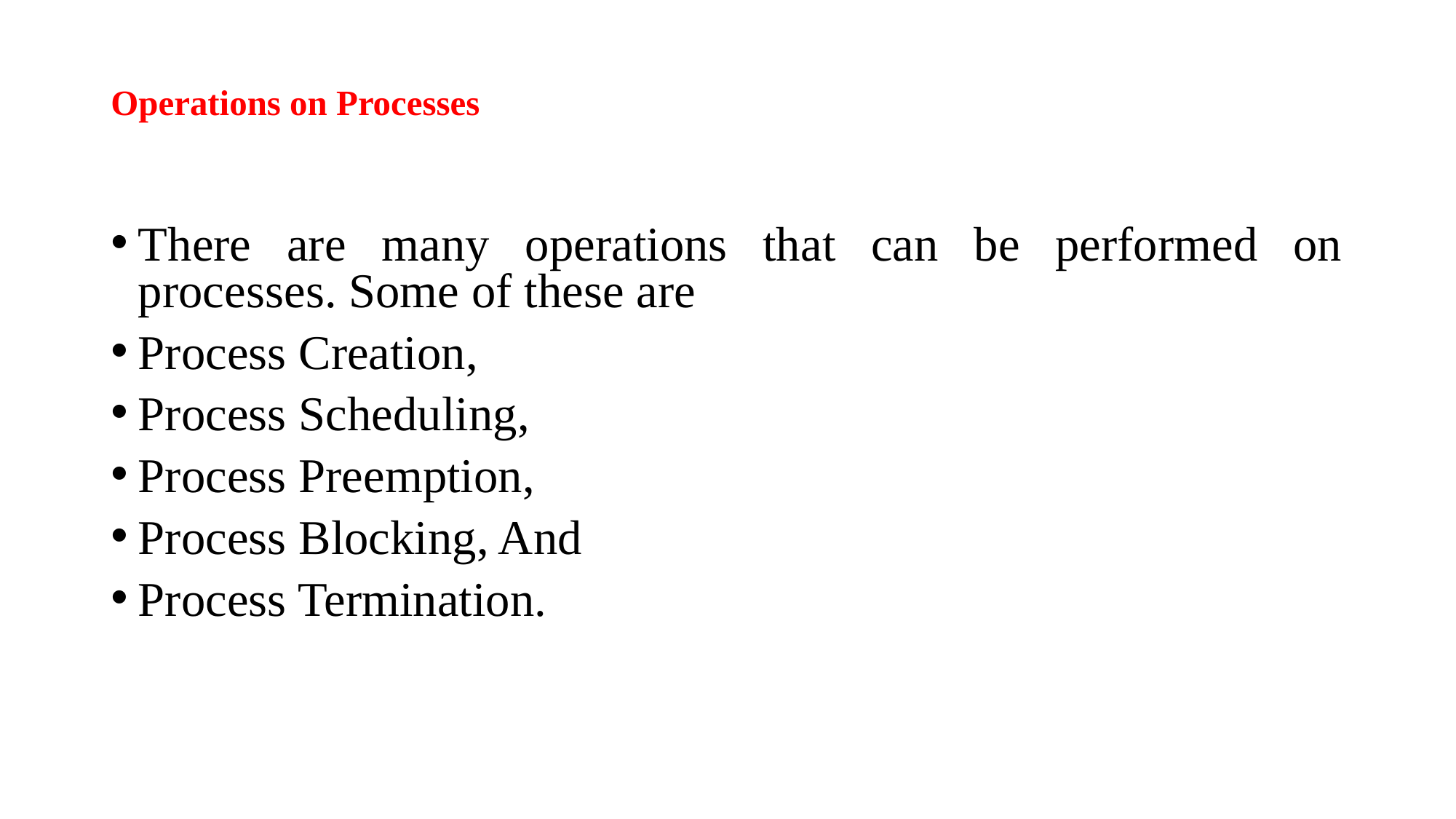

# Operations on Processes
There are many operations that can be performed on processes. Some of these are
Process Creation,
Process Scheduling,
Process Preemption,
Process Blocking, And
Process Termination.